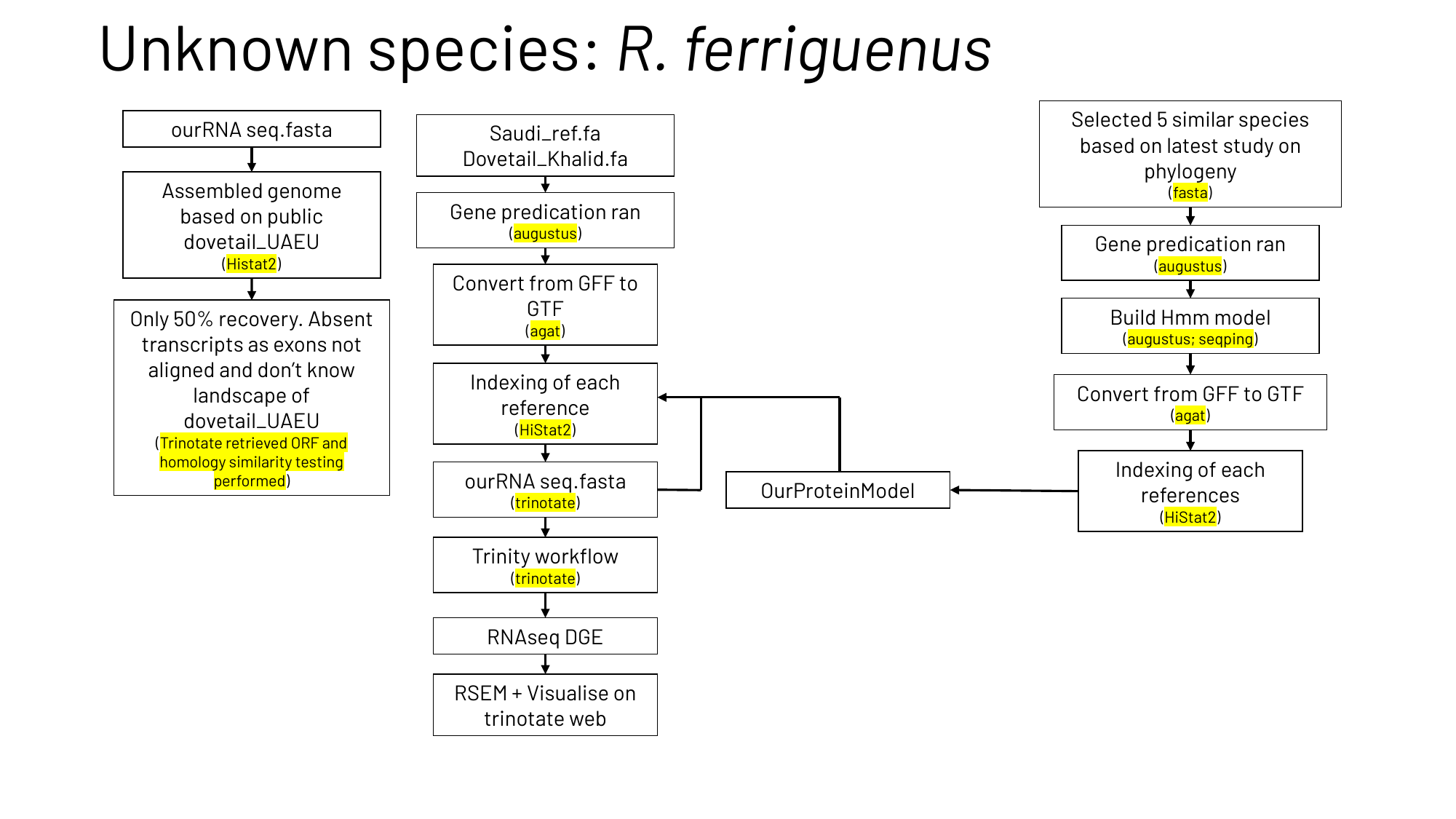

# Unknown species: R. ferriguenus
Selected 5 similar species based on latest study on phylogeny
(fasta)
ourRNA seq.fasta
Saudi_ref.fa
Dovetail_Khalid.fa
Assembled genome based on public dovetail_UAEU
(Histat2)
Gene predication ran
(augustus)
Gene predication ran
(augustus)
Convert from GFF to GTF
(agat)
Build Hmm model
(augustus; seqping)
Only 50% recovery. Absent transcripts as exons not aligned and don’t know landscape of dovetail_UAEU
(Trinotate retrieved ORF and homology similarity testing performed)
Indexing of each reference
(HiStat2)
Convert from GFF to GTF
(agat)
Indexing of each references
(HiStat2)
ourRNA seq.fasta
(trinotate)
OurProteinModel
Trinity workflow
(trinotate)
RNAseq DGE
RSEM + Visualise on trinotate web